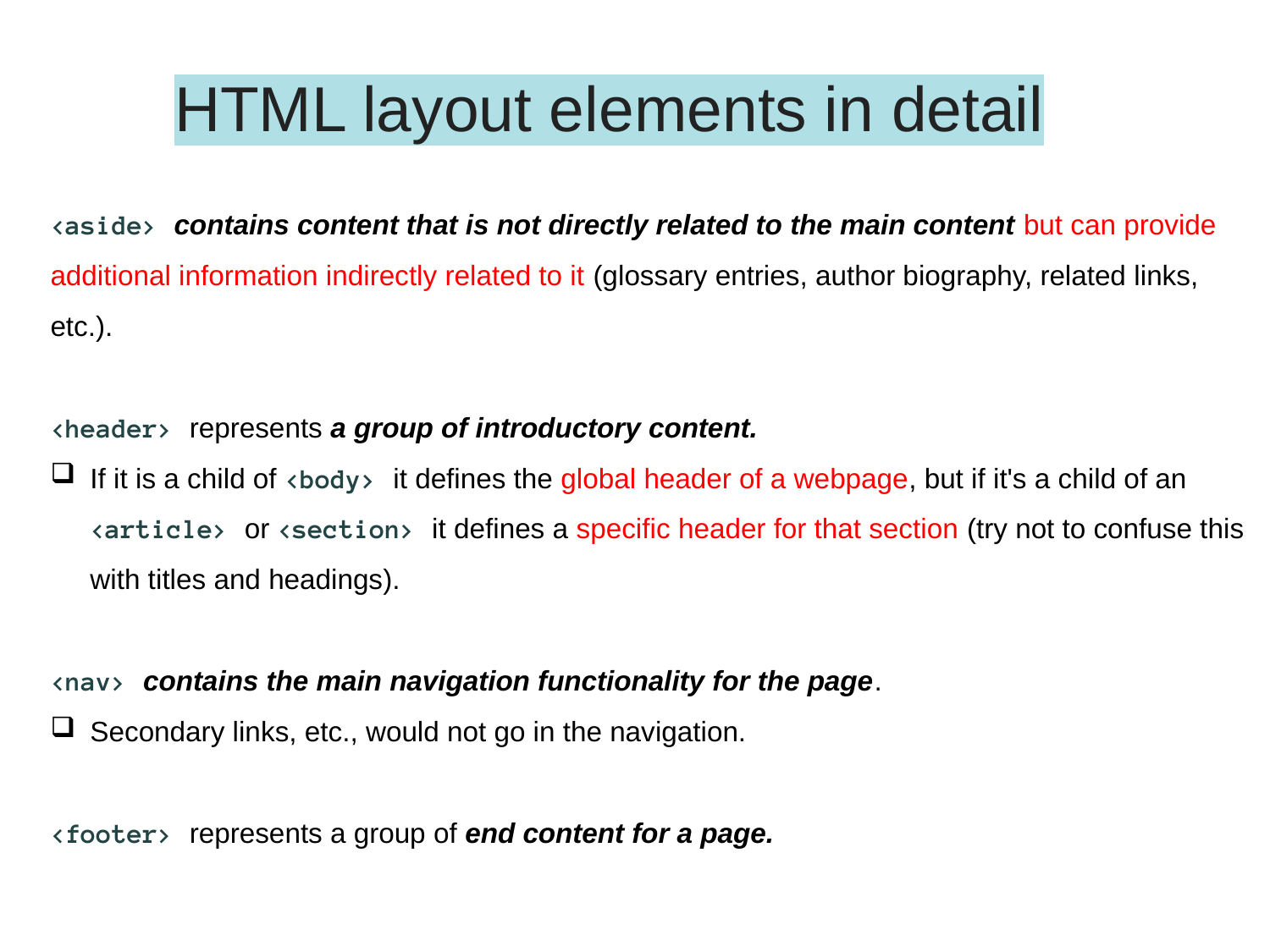

# HTML layout elements in detail
<aside> contains content that is not directly related to the main content but can provide additional information indirectly related to it (glossary entries, author biography, related links, etc.).

<header> represents a group of introductory content.
If it is a child of <body> it defines the global header of a webpage, but if it's a child of an <article> or <section> it defines a specific header for that section (try not to confuse this with titles and headings).

<nav> contains the main navigation functionality for the page.
Secondary links, etc., would not go in the navigation.

<footer> represents a group of end content for a page.